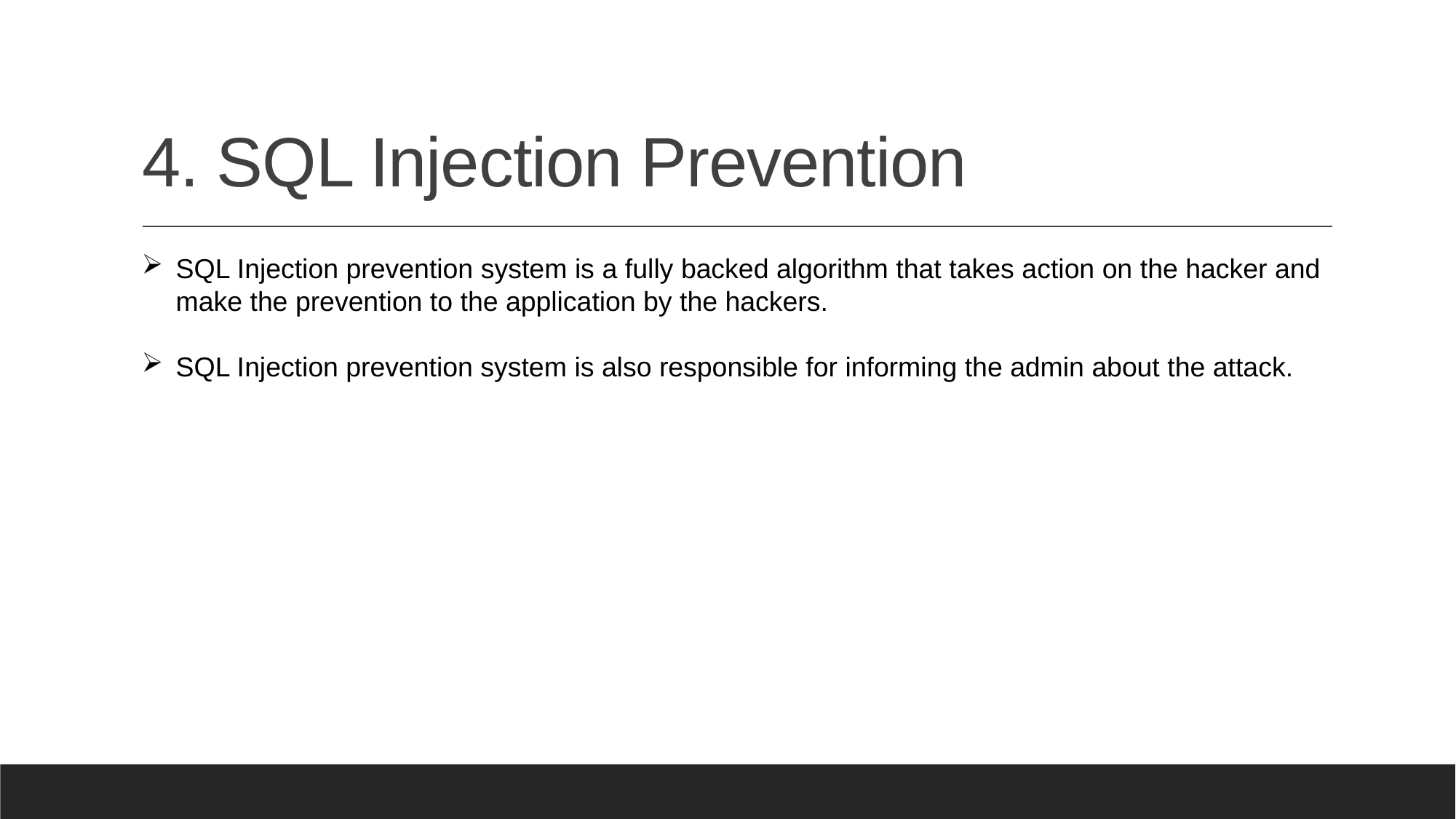

# 4. SQL Injection Prevention
SQL Injection prevention system is a fully backed algorithm that takes action on the hacker and make the prevention to the application by the hackers.

SQL Injection prevention system is also responsible for informing the admin about the attack.